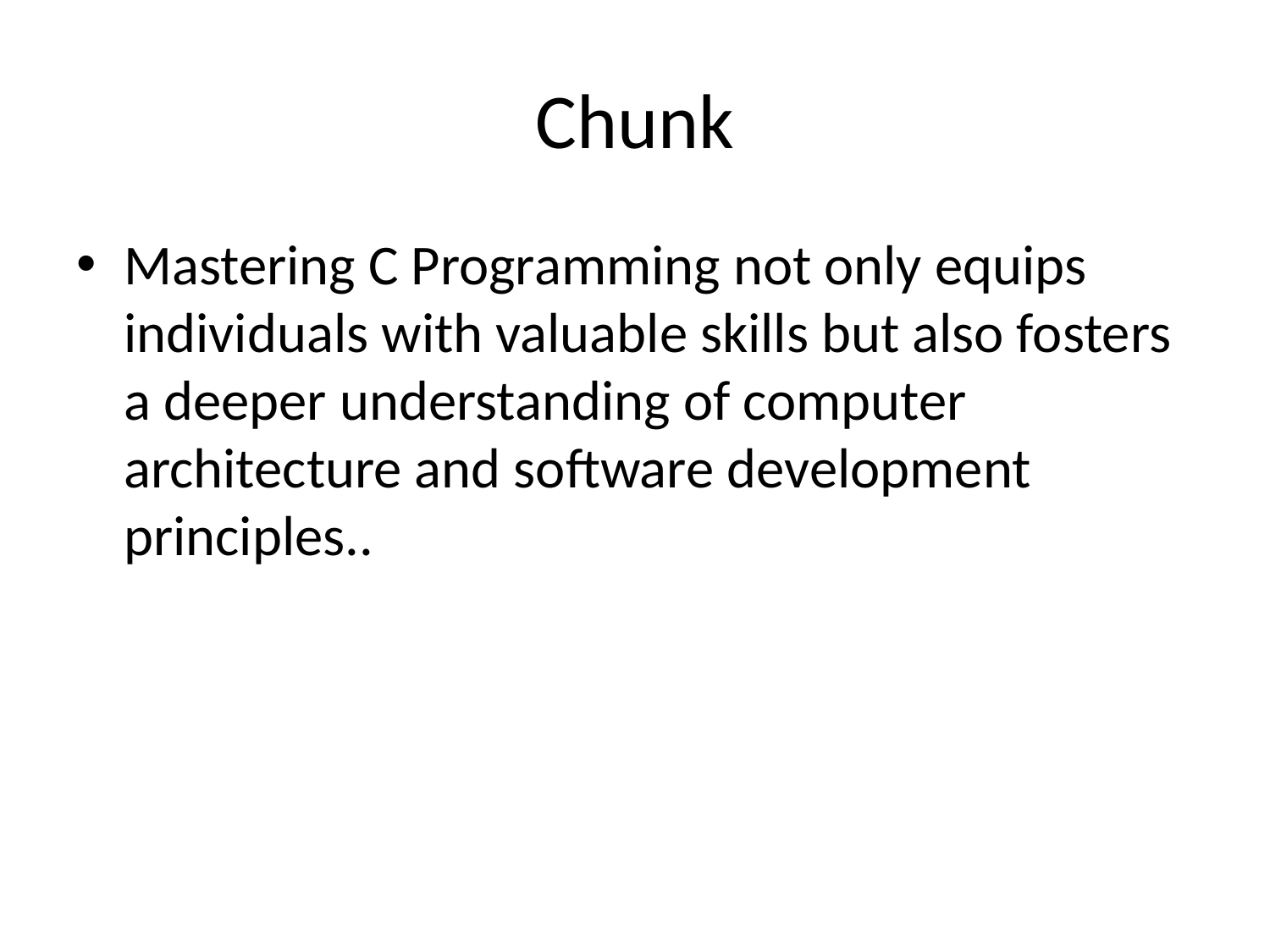

# Chunk
Mastering C Programming not only equips individuals with valuable skills but also fosters a deeper understanding of computer architecture and software development principles..